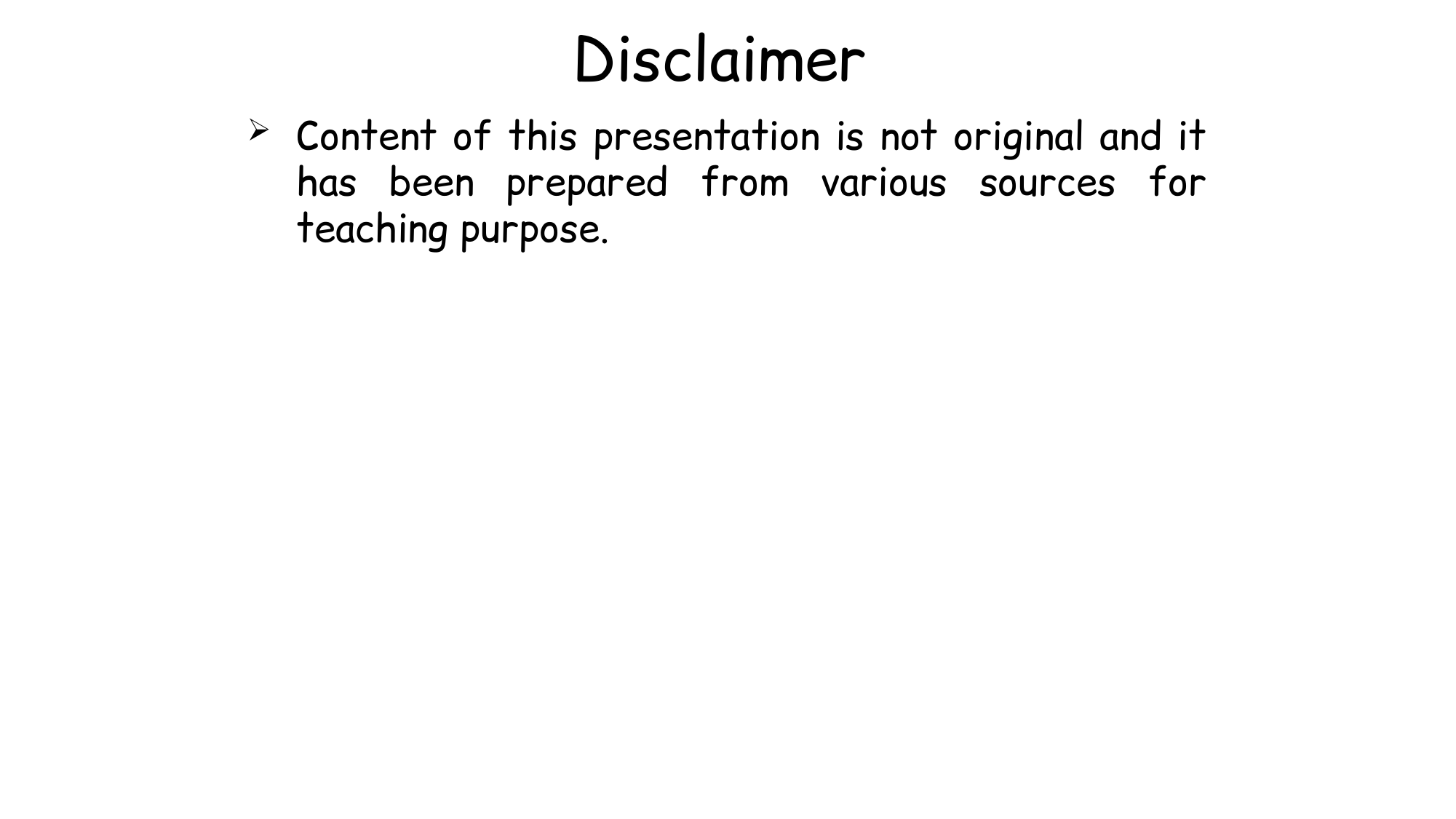

# Disclaimer
Content of this presentation is not original and it has been prepared from various sources for teaching purpose.